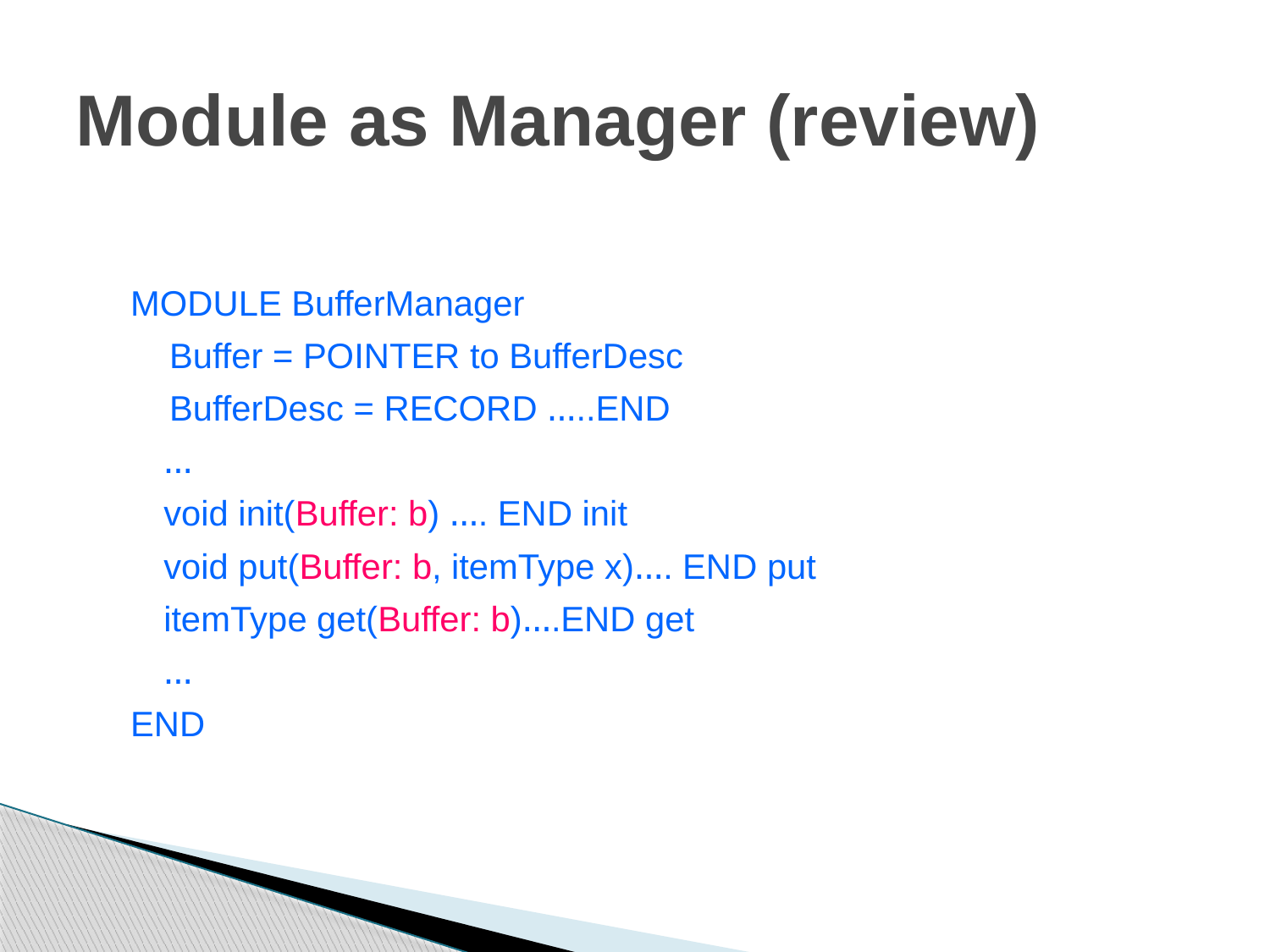

# Module as Manager (review)

MODULE BufferManager
    Buffer = POINTER to BufferDesc
    BufferDesc = RECORD …..END
…
void init(Buffer: b) …. END init
void put(Buffer: b, itemType x)…. END put
itemType get(Buffer: b)….END get
…
END